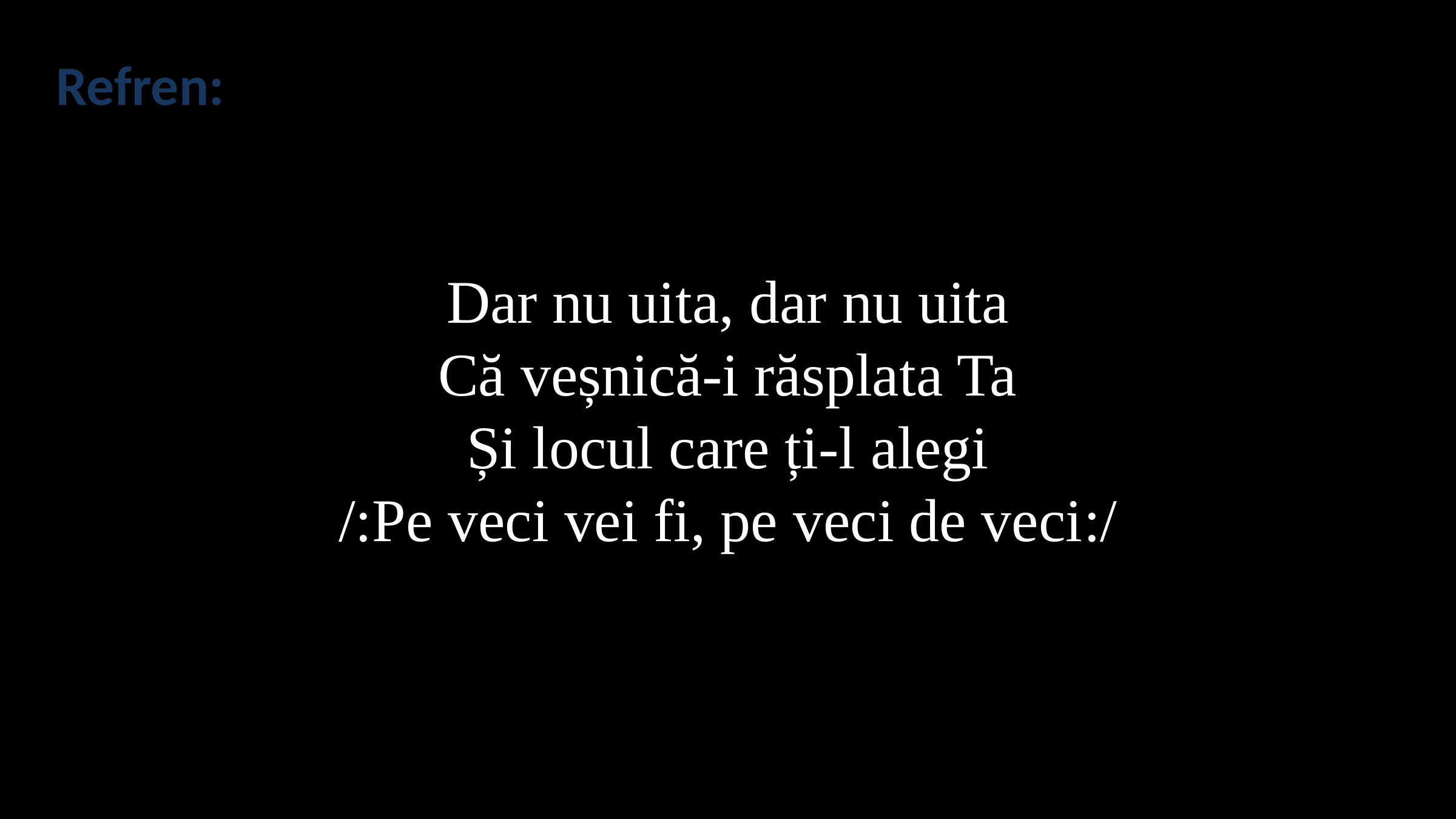

Refren:
Dar nu uita, dar nu uita
Că veșnică-i răsplata Ta
Și locul care ți-l alegi
/:Pe veci vei fi, pe veci de veci:/